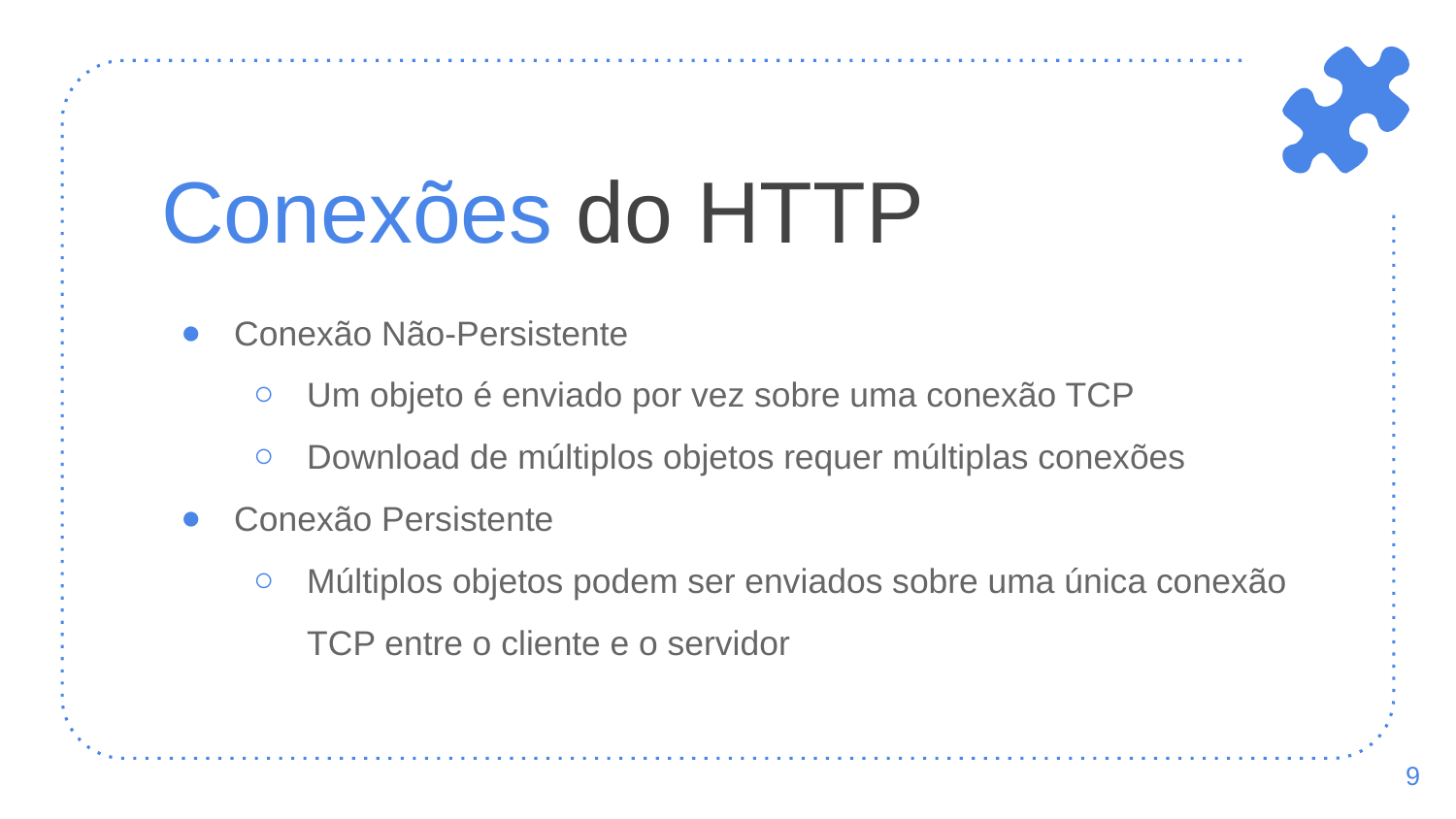

# Conexões do HTTP
Conexão Não-Persistente
Um objeto é enviado por vez sobre uma conexão TCP
Download de múltiplos objetos requer múltiplas conexões
Conexão Persistente
Múltiplos objetos podem ser enviados sobre uma única conexão TCP entre o cliente e o servidor
9